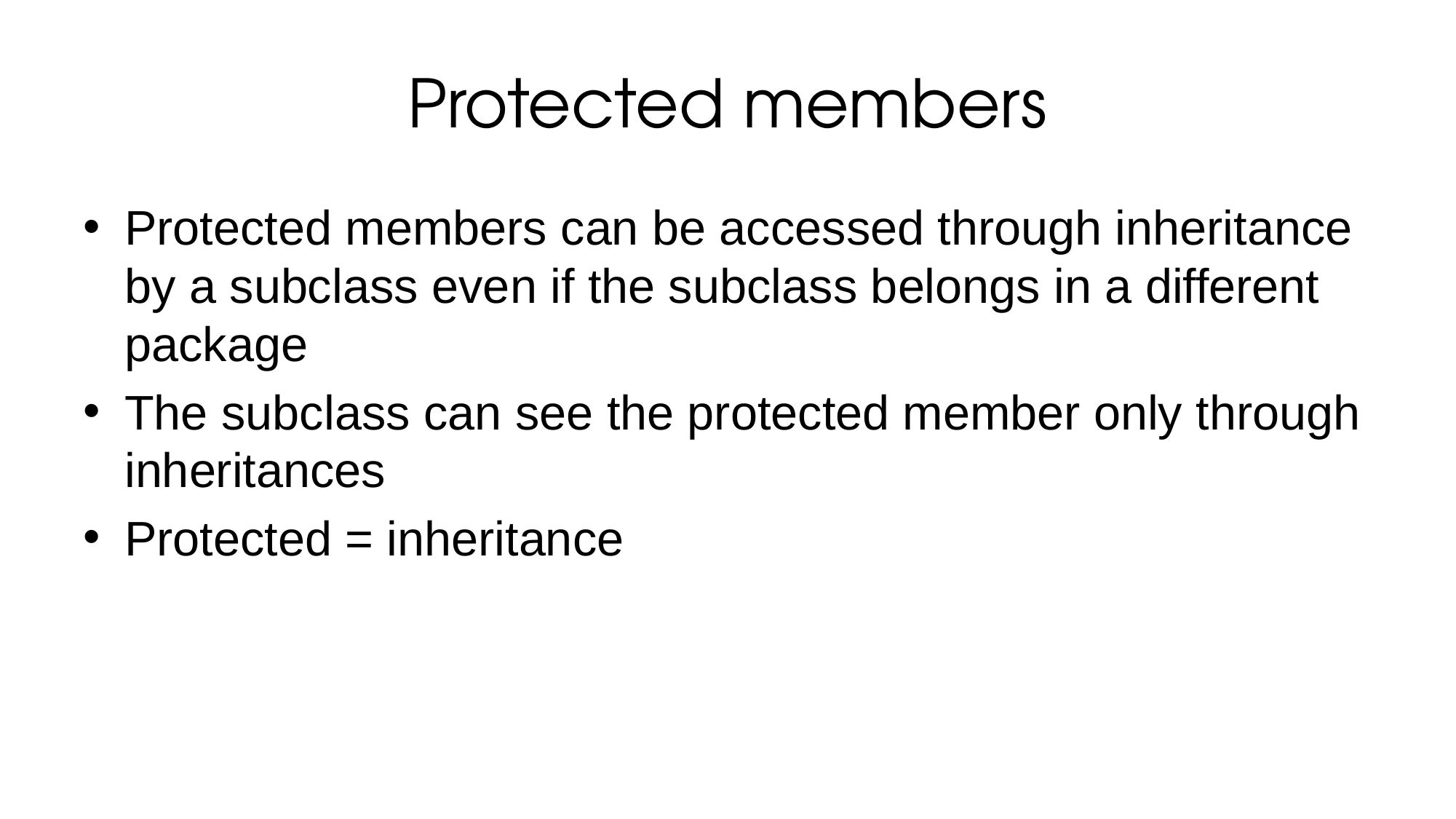

# Protected members
Protected members can be accessed through inheritance by a subclass even if the subclass belongs in a different package
The subclass can see the protected member only through inheritances
Protected = inheritance